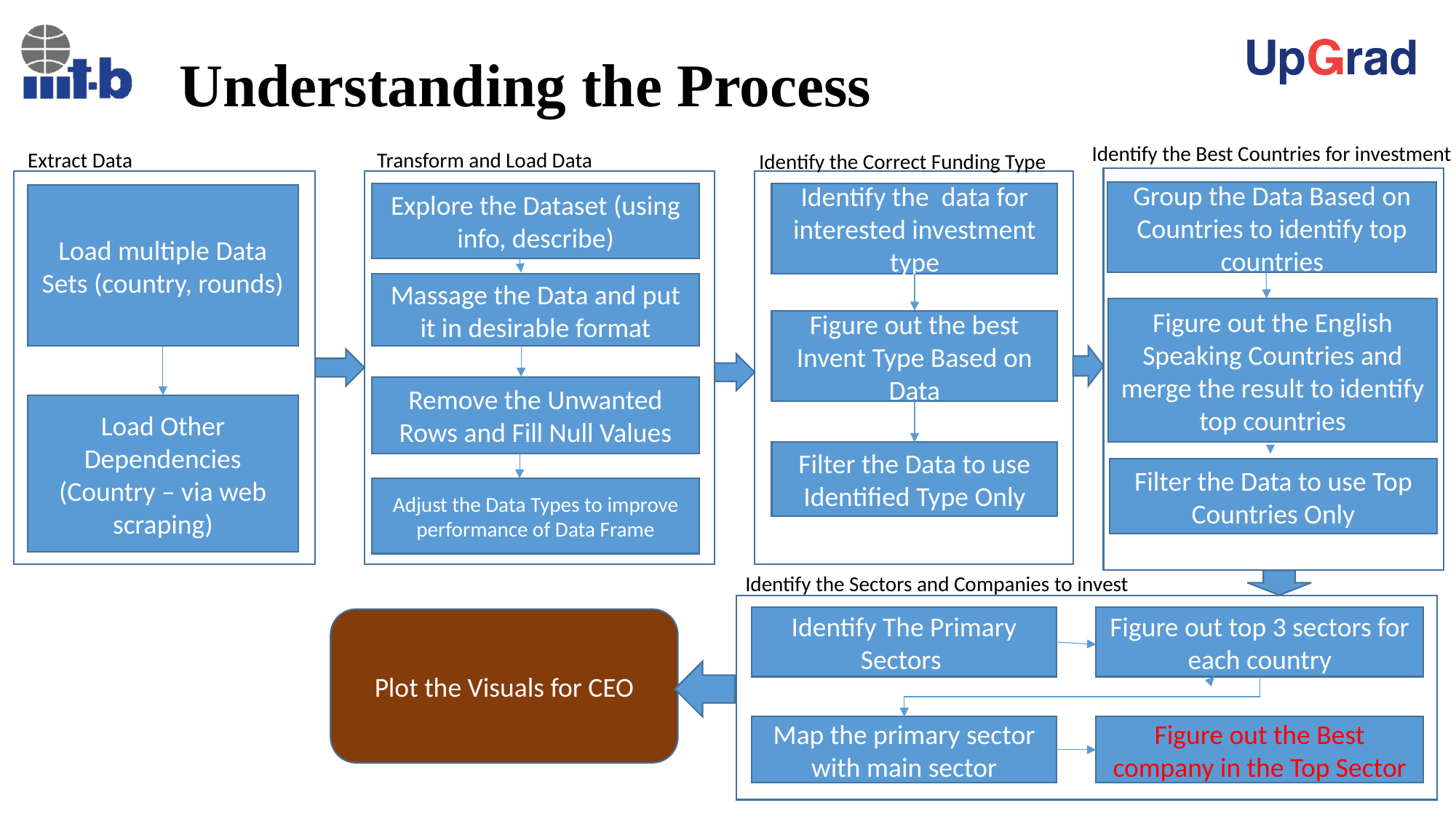

# Understanding the Process
Identify the Best Countries for investment
Transform and Load Data
Extract Data
Identify the Correct Funding Type

Group the Data Based on Countries to identify top countries
Explore the Dataset (using info, describe)
Identify the  data for interested investment type
Load multiple Data Sets (country, rounds)
Massage the Data and put it in desirable format
Figure out the English Speaking Countries and merge the result to identify top countries
Figure out the best Invent Type Based on Data

Remove the Unwanted Rows and Fill Null Values
Load Other Dependencies (Country – via web scraping)
Filter the Data to use Identified Type Only
Filter the Data to use Top Countries Only
Adjust the Data Types to improve performance of Data Frame
Identify the Sectors and Companies to invest

Identify The Primary Sectors
Figure out top 3 sectors for each country
Plot the Visuals for CEO

Map the primary sector with main sector
Figure out the Best company in the Top Sector